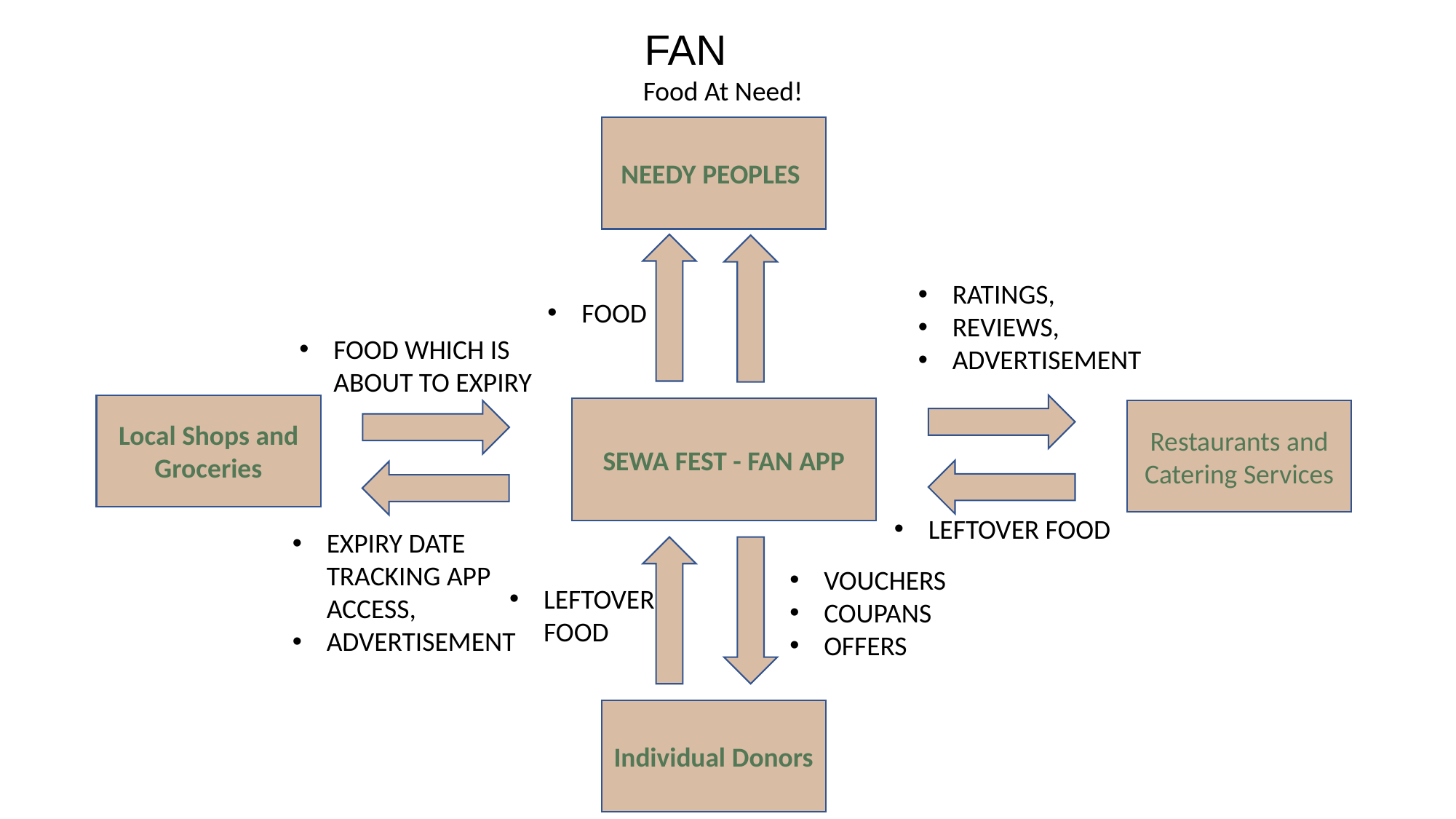

FAN
	     				              Food At Need!
NEEDY PEOPLES
RATINGS,
REVIEWS,
ADVERTISEMENT

FOOD
FOOD WHICH IS ABOUT TO EXPIRY
Local Shops and Groceries

SEWA FEST - FAN APP

Restaurants and Catering Services

LEFTOVER FOOD
EXPIRY DATE TRACKING APP ACCESS,
ADVERTISEMENT

VOUCHERS
COUPANS
OFFERS
LEFTOVER FOOD

Individual Donors